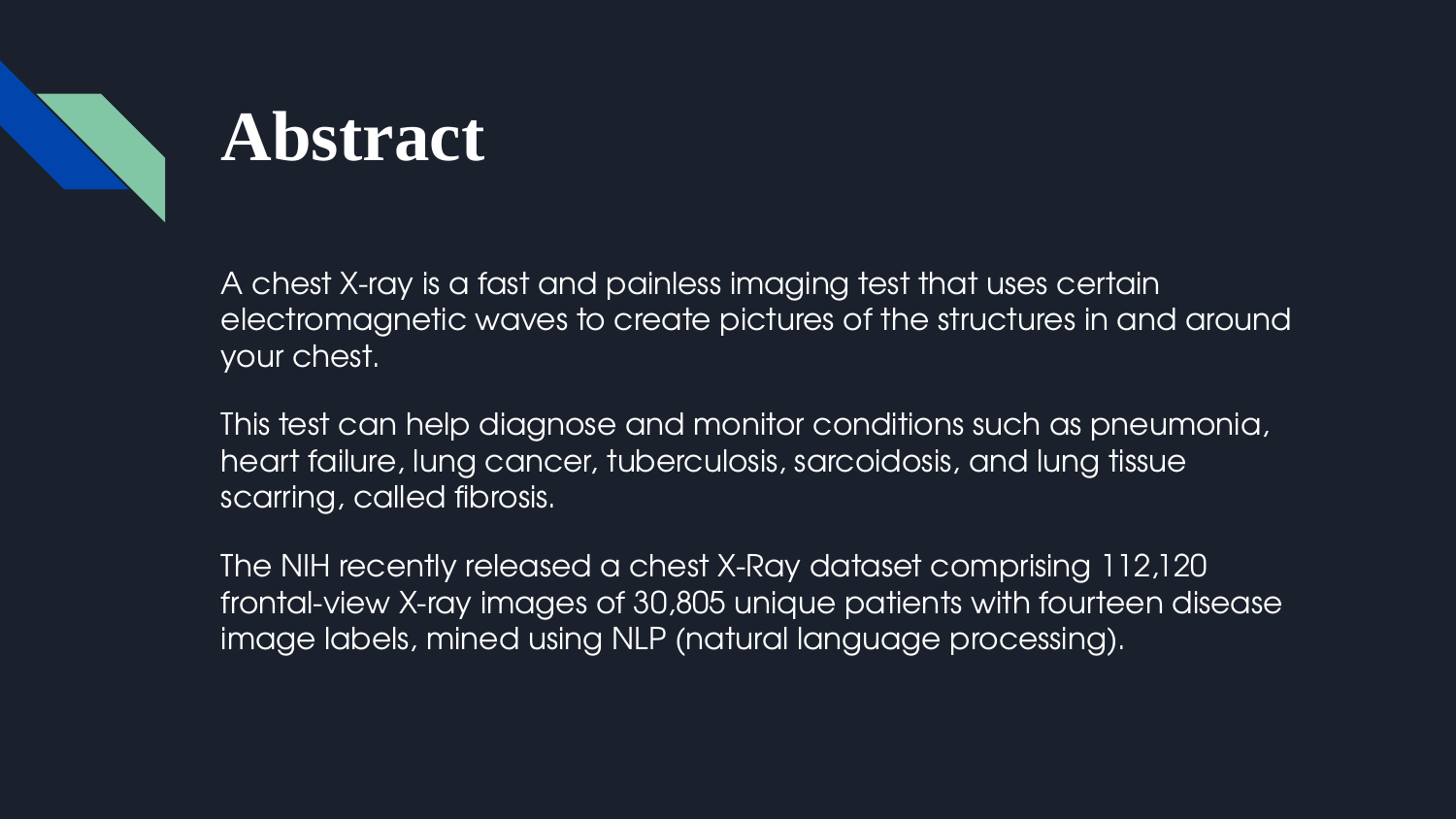

# Abstract

A chest X-ray is a fast and painless imaging test that uses certain electromagnetic waves to create pictures of the structures in and around your chest.
This test can help diagnose and monitor conditions such as pneumonia, heart failure, lung cancer, tuberculosis, sarcoidosis, and lung tissue scarring, called fibrosis.
The NIH recently released a chest X-Ray dataset comprising 112,120 frontal-view X-ray images of 30,805 unique patients with fourteen disease image labels, mined using NLP (natural language processing).